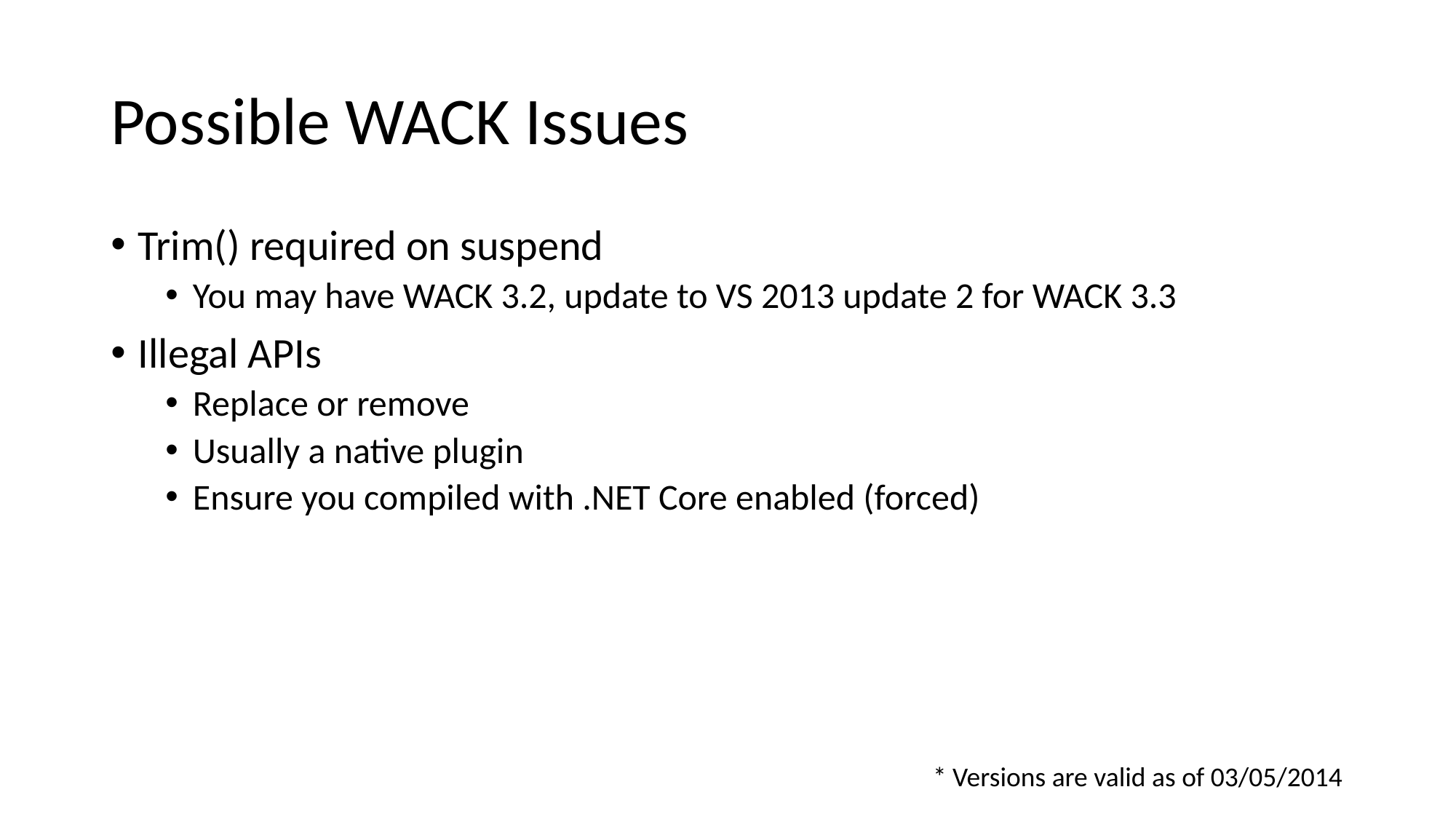

# Possible WACK Issues
Trim() required on suspend
You may have WACK 3.2, update to VS 2013 update 2 for WACK 3.3
Illegal APIs
Replace or remove
Usually a native plugin
Ensure you compiled with .NET Core enabled (forced)
* Versions are valid as of 03/05/2014